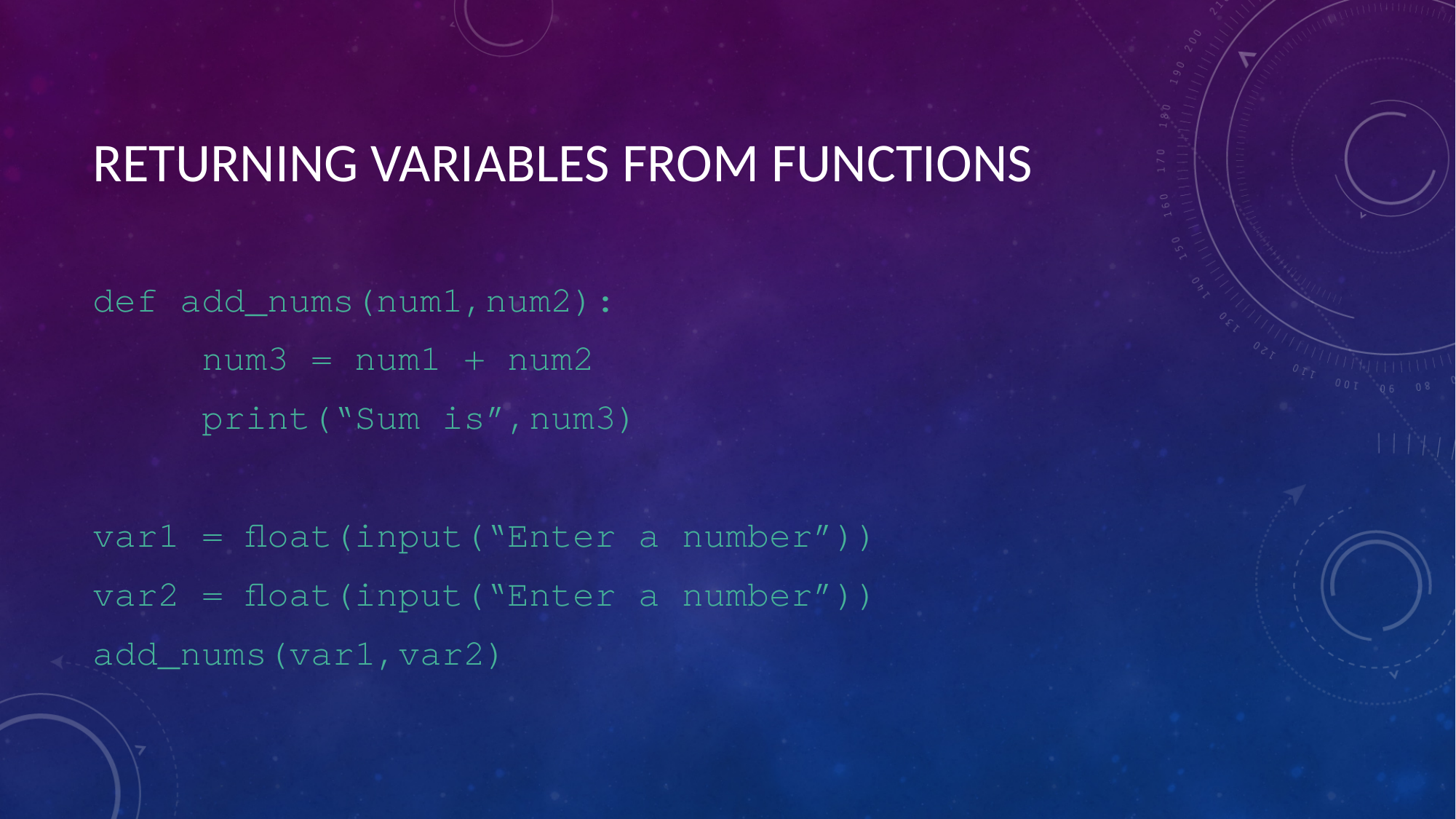

# Returning variables from functions
def add_nums(num1,num2):
	num3 = num1 + num2
	print(“Sum is”,num3)

var1 = float(input(“Enter a number”))
var2 = float(input(“Enter a number”))
add_nums(var1,var2)